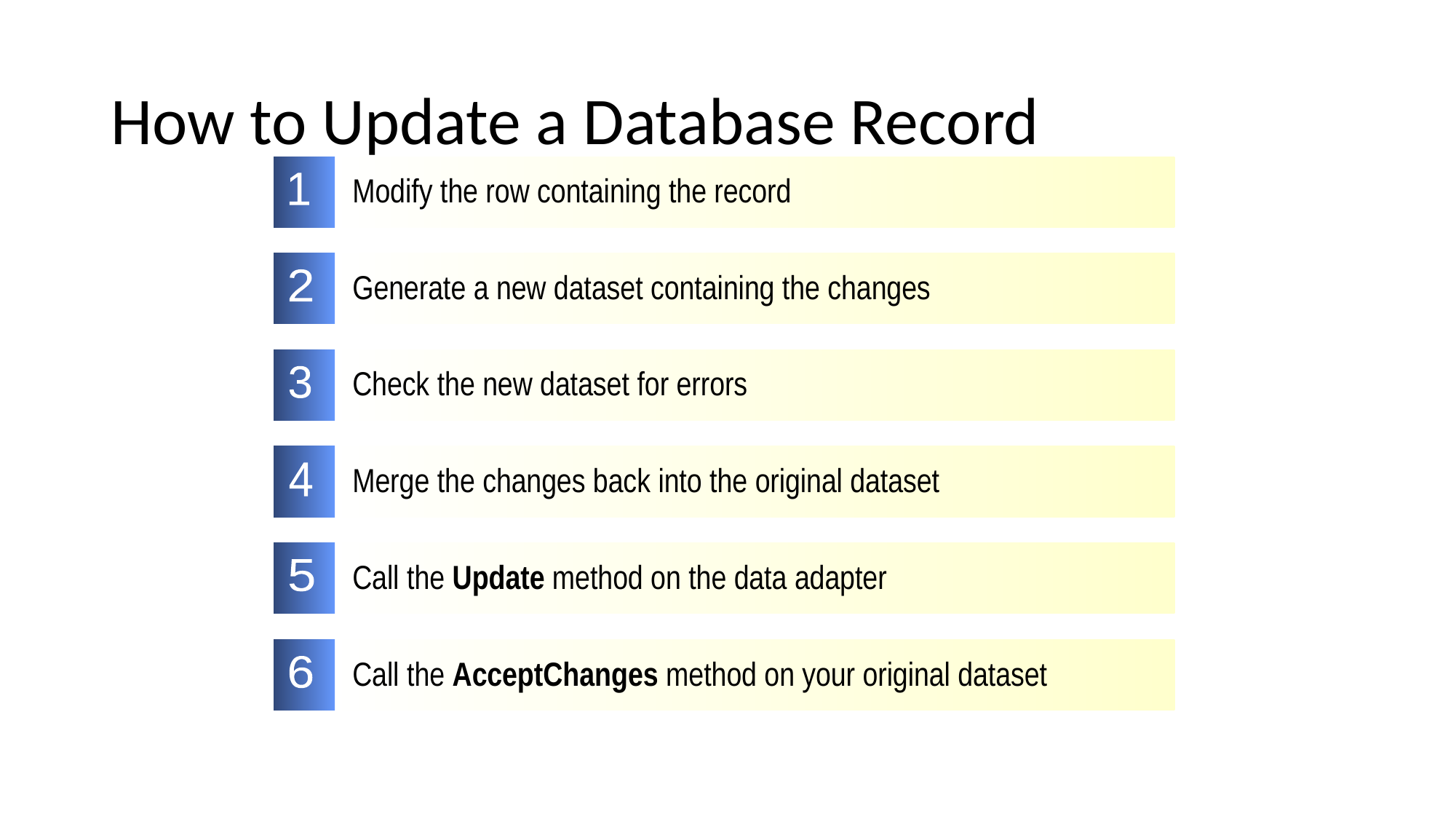

# How to Update a Database Record

Modify the row containing the record
1

Generate a new dataset containing the changes
2

Check the new dataset for errors
3

Merge the changes back into the original dataset
4

Call the Update method on the data adapter
5

Call the AcceptChanges method on your original dataset
6